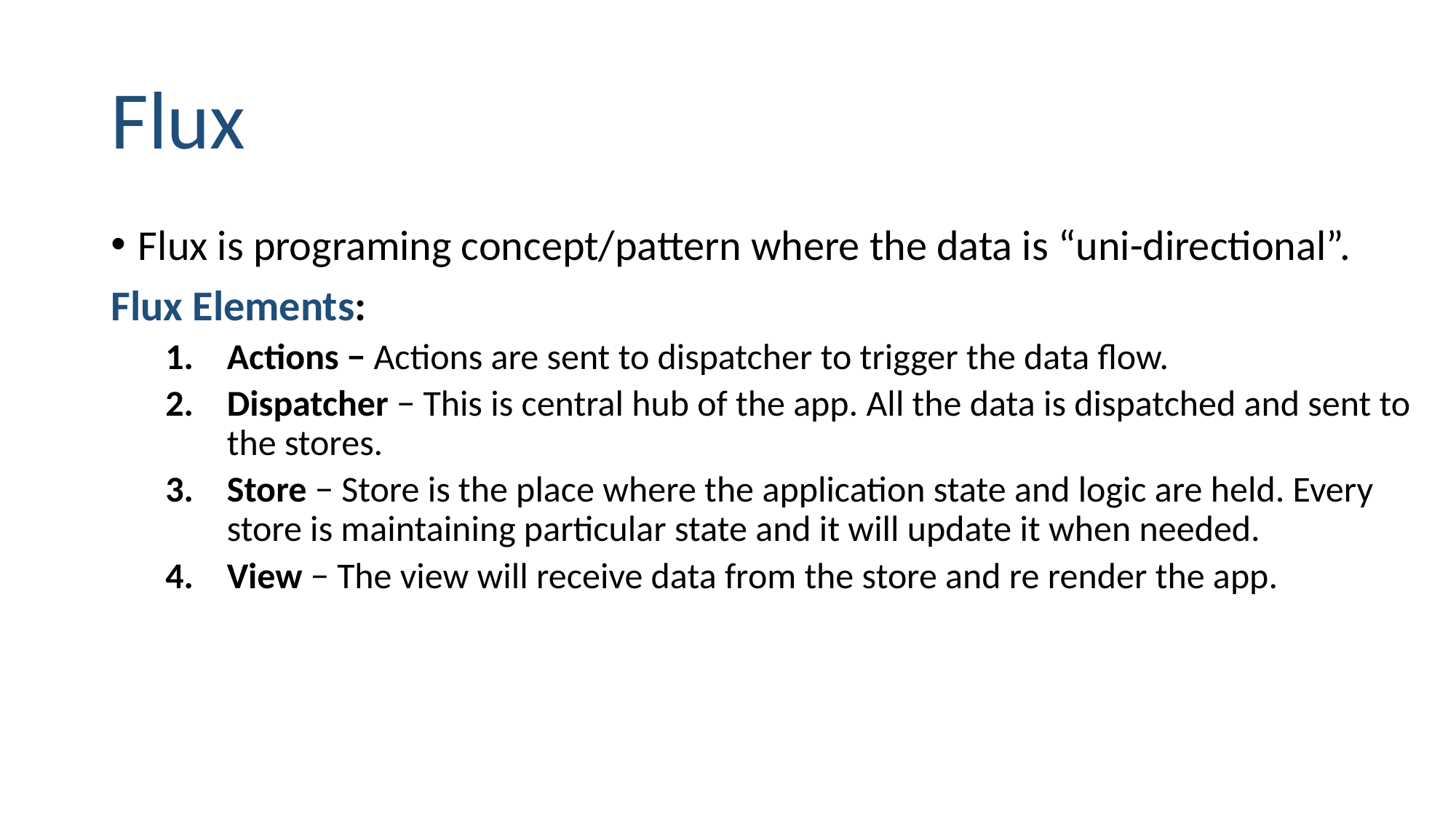

# Flux
Flux is programing concept/pattern where the data is “uni-directional”.
Flux Elements:
Actions − Actions are sent to dispatcher to trigger the data flow.
Dispatcher − This is central hub of the app. All the data is dispatched and sent to the stores.
Store − Store is the place where the application state and logic are held. Every store is maintaining particular state and it will update it when needed.
View − The view will receive data from the store and re render the app.